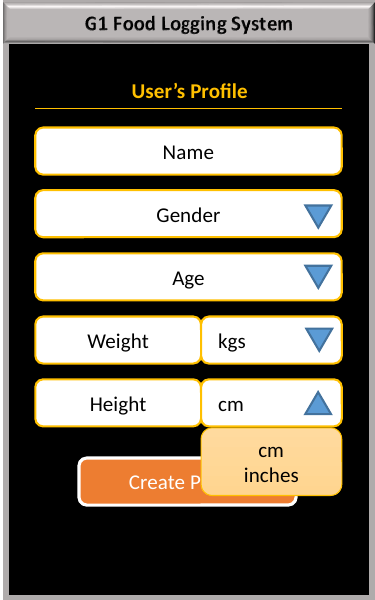

User’s Profile
Name
Gender

Age

Weight
kgs

Height
cm

cm
inches
Create Profile